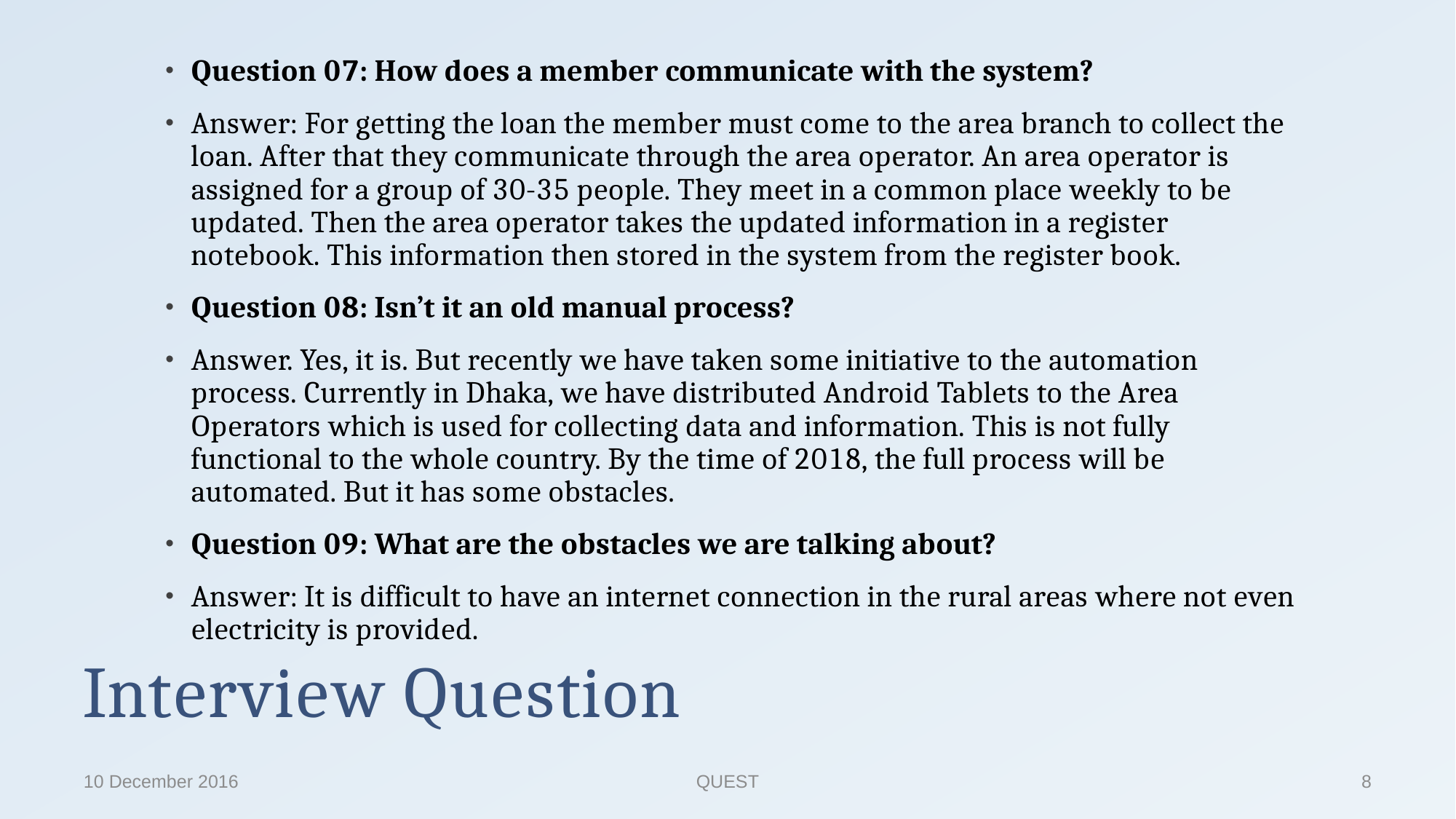

Question 07: How does a member communicate with the system?
Answer: For getting the loan the member must come to the area branch to collect the loan. After that they communicate through the area operator. An area operator is assigned for a group of 30-35 people. They meet in a common place weekly to be updated. Then the area operator takes the updated information in a register notebook. This information then stored in the system from the register book.
Question 08: Isn’t it an old manual process?
Answer. Yes, it is. But recently we have taken some initiative to the automation process. Currently in Dhaka, we have distributed Android Tablets to the Area Operators which is used for collecting data and information. This is not fully functional to the whole country. By the time of 2018, the full process will be automated. But it has some obstacles.
Question 09: What are the obstacles we are talking about?
Answer: It is difficult to have an internet connection in the rural areas where not even electricity is provided.
# Interview Question
10 December 2016
QUEST
8